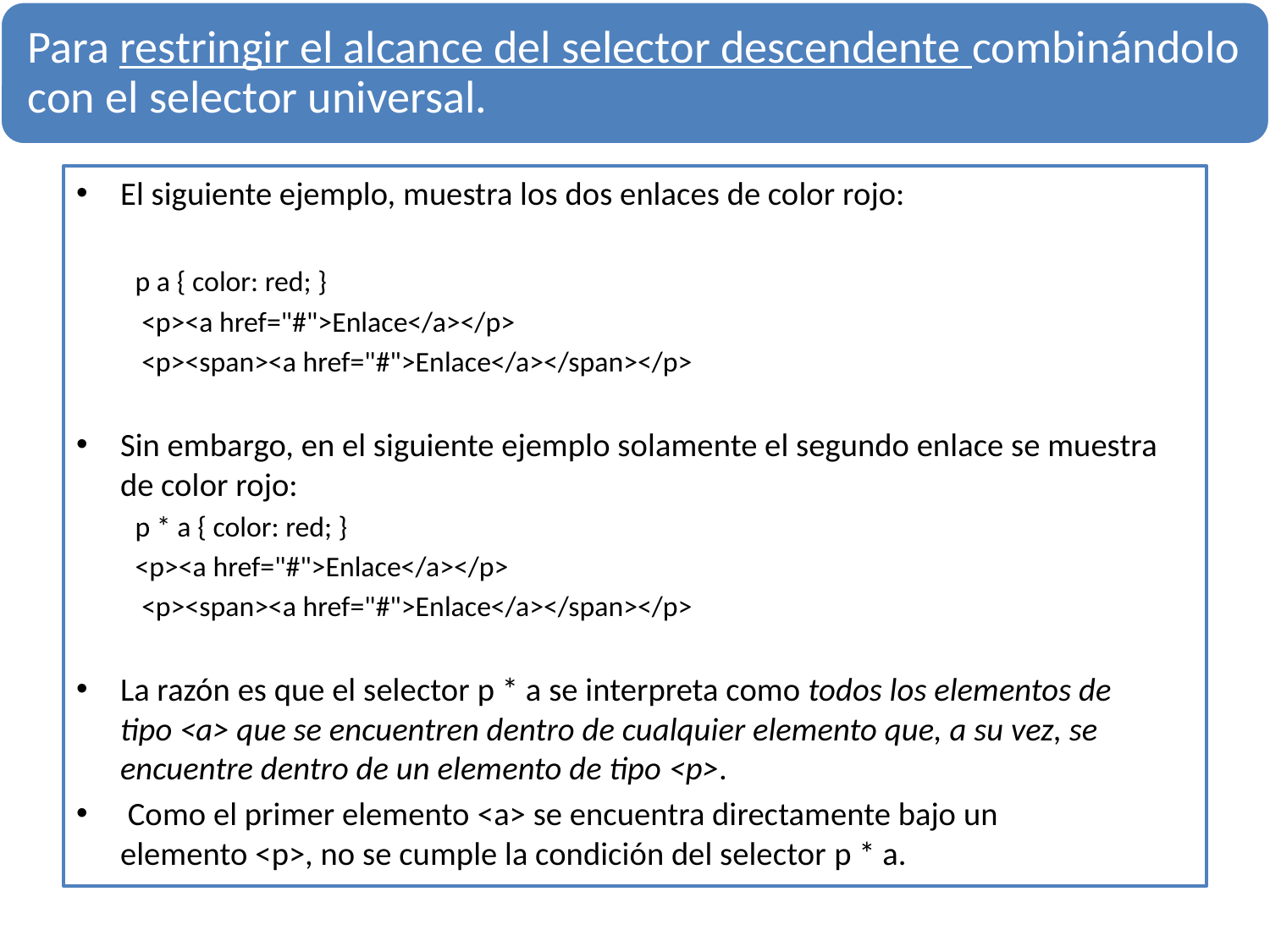

Para restringir el alcance del selector descendente combinándolo con el selector universal.
El siguiente ejemplo, muestra los dos enlaces de color rojo:

p a { color: red; }
 <p><a href="#">Enlace</a></p>
 <p><span><a href="#">Enlace</a></span></p>

Sin embargo, en el siguiente ejemplo solamente el segundo enlace se muestra de color rojo:
p * a { color: red; }
<p><a href="#">Enlace</a></p>
 <p><span><a href="#">Enlace</a></span></p>

La razón es que el selector p * a se interpreta como todos los elementos de tipo <a> que se encuentren dentro de cualquier elemento que, a su vez, se encuentre dentro de un elemento de tipo <p>.
 Como el primer elemento <a> se encuentra directamente bajo un elemento <p>, no se cumple la condición del selector p * a.